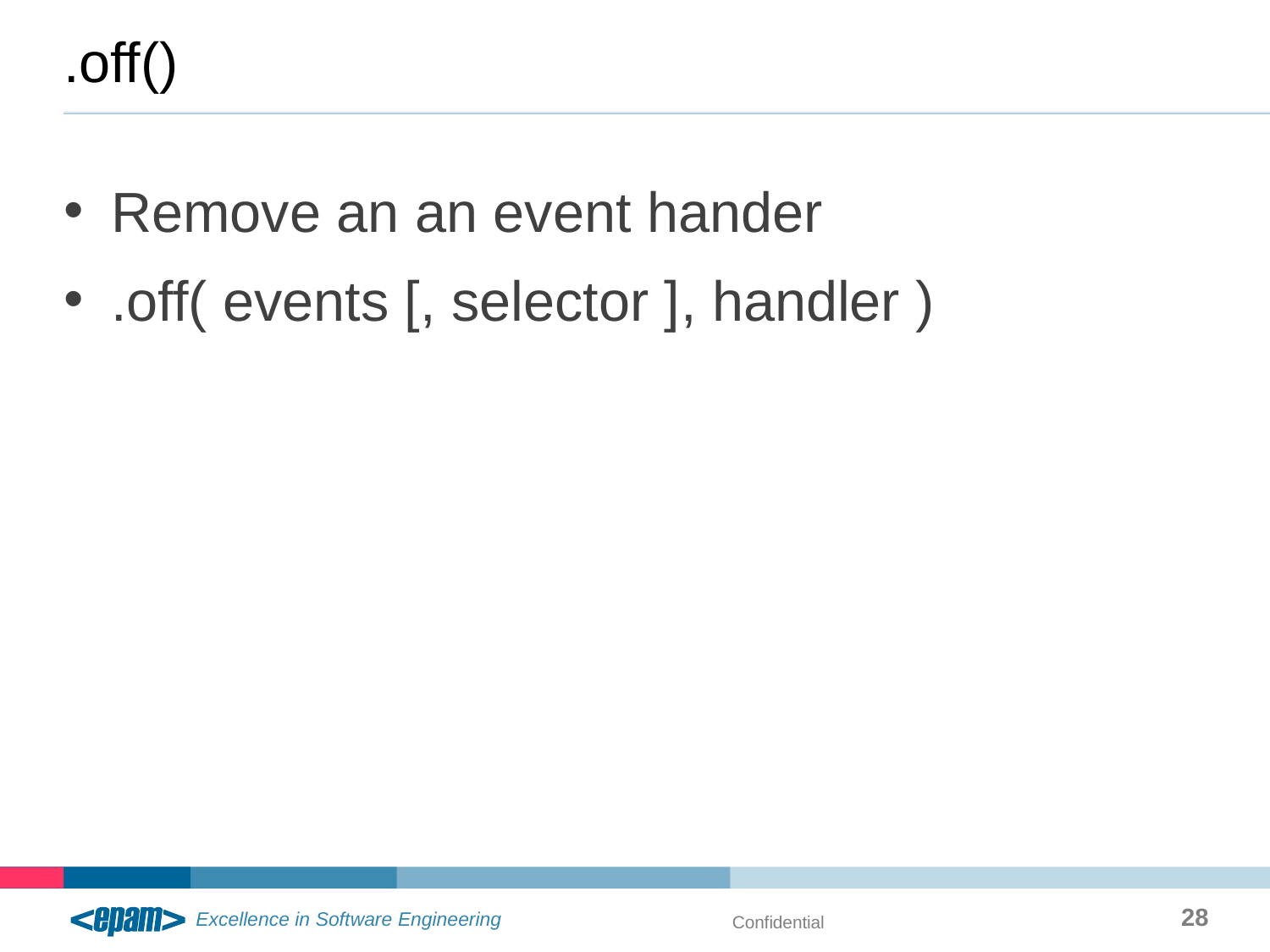

# .off()
Remove an an event hander
.off( events [, selector ], handler )
28
Confidential